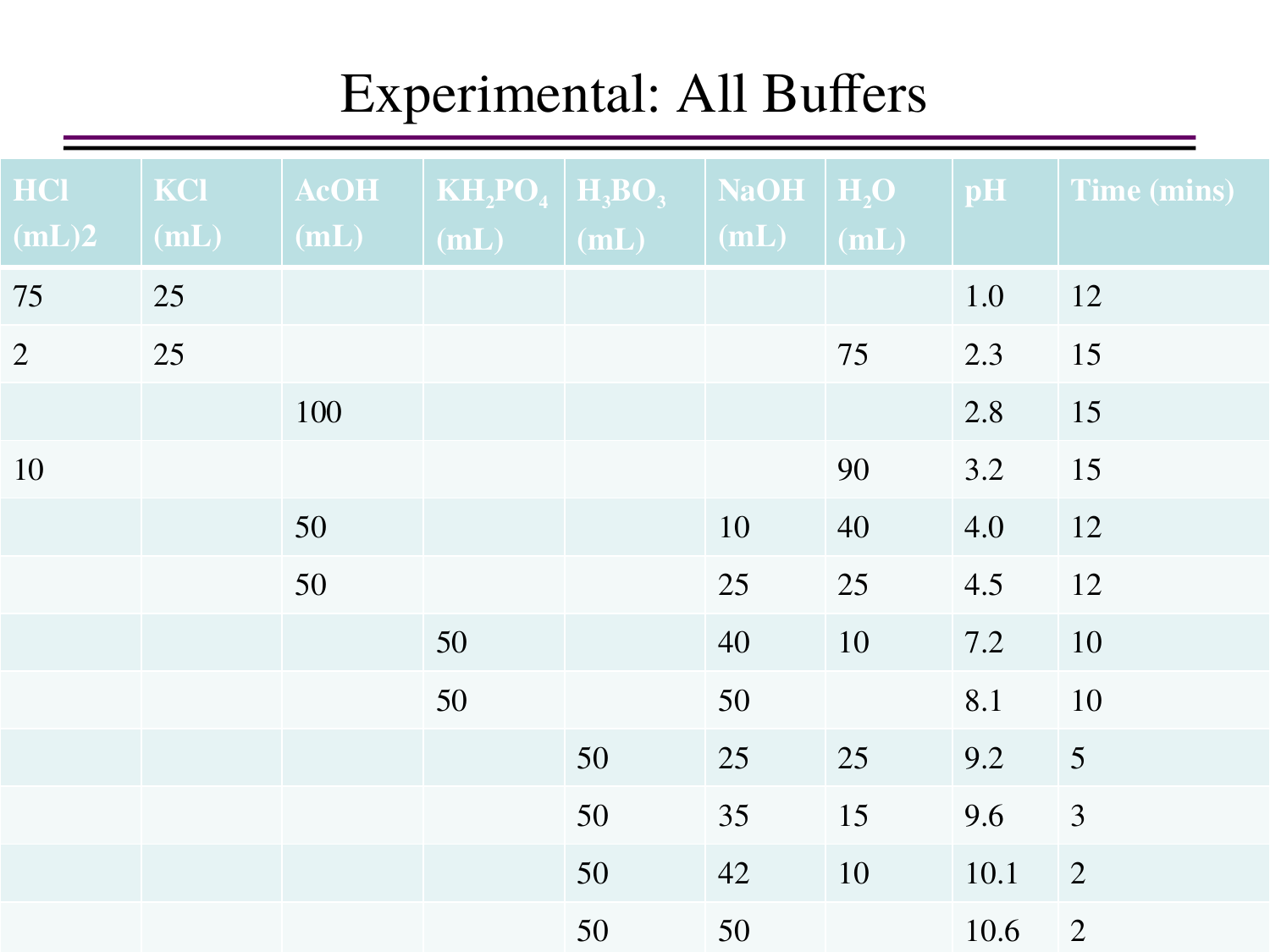

# Experimental: All Buffers
| HCl (mL)2 | KCl (mL) | AcOH (mL) | KH2PO4 (mL) | H3BO3 (mL) | NaOH (mL) | H2O (mL) | pH | Time (mins) |
| --- | --- | --- | --- | --- | --- | --- | --- | --- |
| 75 | 25 |  |  |  |  |  | 1.0 | 12 |
| 2 | 25 |  |  |  |  | 75 | 2.3 | 15 |
|  |  | 100 |  |  |  |  | 2.8 | 15 |
| 10 |  |  |  |  |  | 90 | 3.2 | 15 |
|  |  | 50 |  |  | 10 | 40 | 4.0 | 12 |
|  |  | 50 |  |  | 25 | 25 | 4.5 | 12 |
|  |  |  | 50 |  | 40 | 10 | 7.2 | 10 |
|  |  |  | 50 |  | 50 |  | 8.1 | 10 |
|  |  |  |  | 50 | 25 | 25 | 9.2 | 5 |
|  |  |  |  | 50 | 35 | 15 | 9.6 | 3 |
|  |  |  |  | 50 | 42 | 10 | 10.1 | 2 |
|  |  |  |  | 50 | 50 |  | 10.6 | 2 |